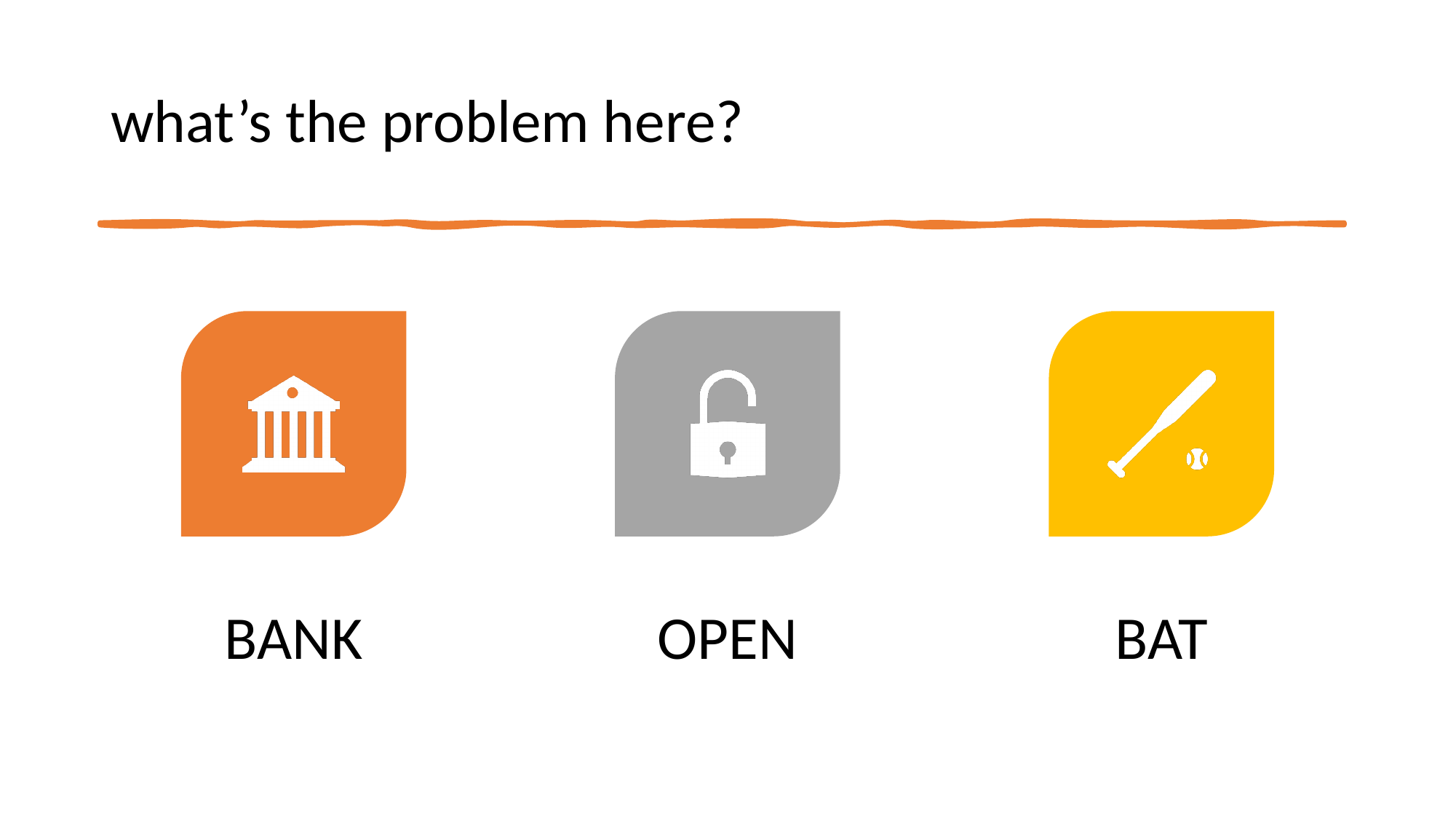

# what’s the problem here?

Bank
Open
Bat